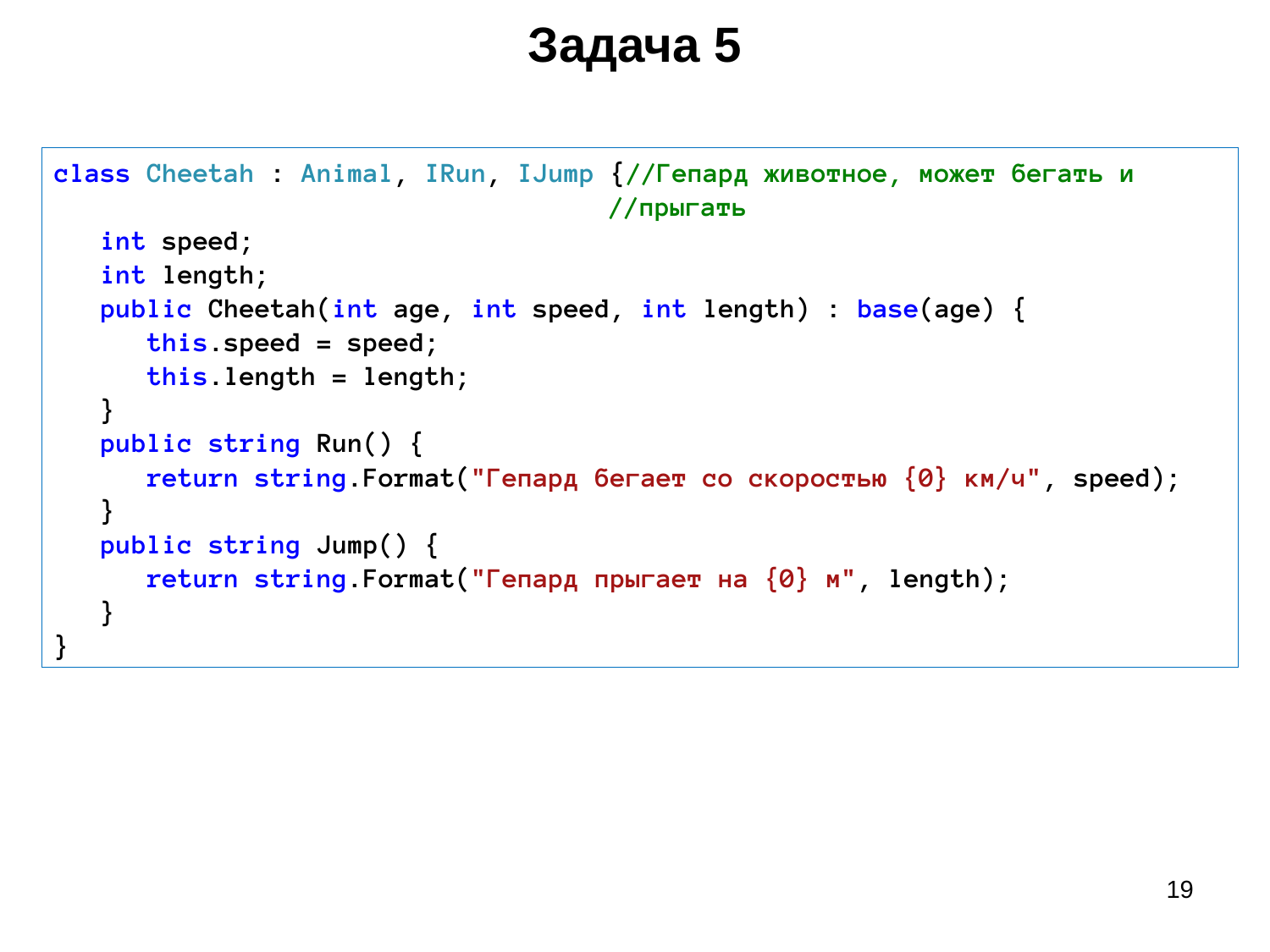

Задача 5
class Cheetah : Animal, IRun, IJump {//Гепард животное, может бегать и   					   //прыгать
   int speed;
   int length;
   public Cheetah(int age, int speed, int length) : base(age) {
      this.speed = speed;
      this.length = length;
   }
   public string Run() {
      return string.Format("Гепард бегает со скоростью {0} км/ч", speed);
   }
   public string Jump() {
      return string.Format("Гепард прыгает на {0} м", length);
   }
}
19